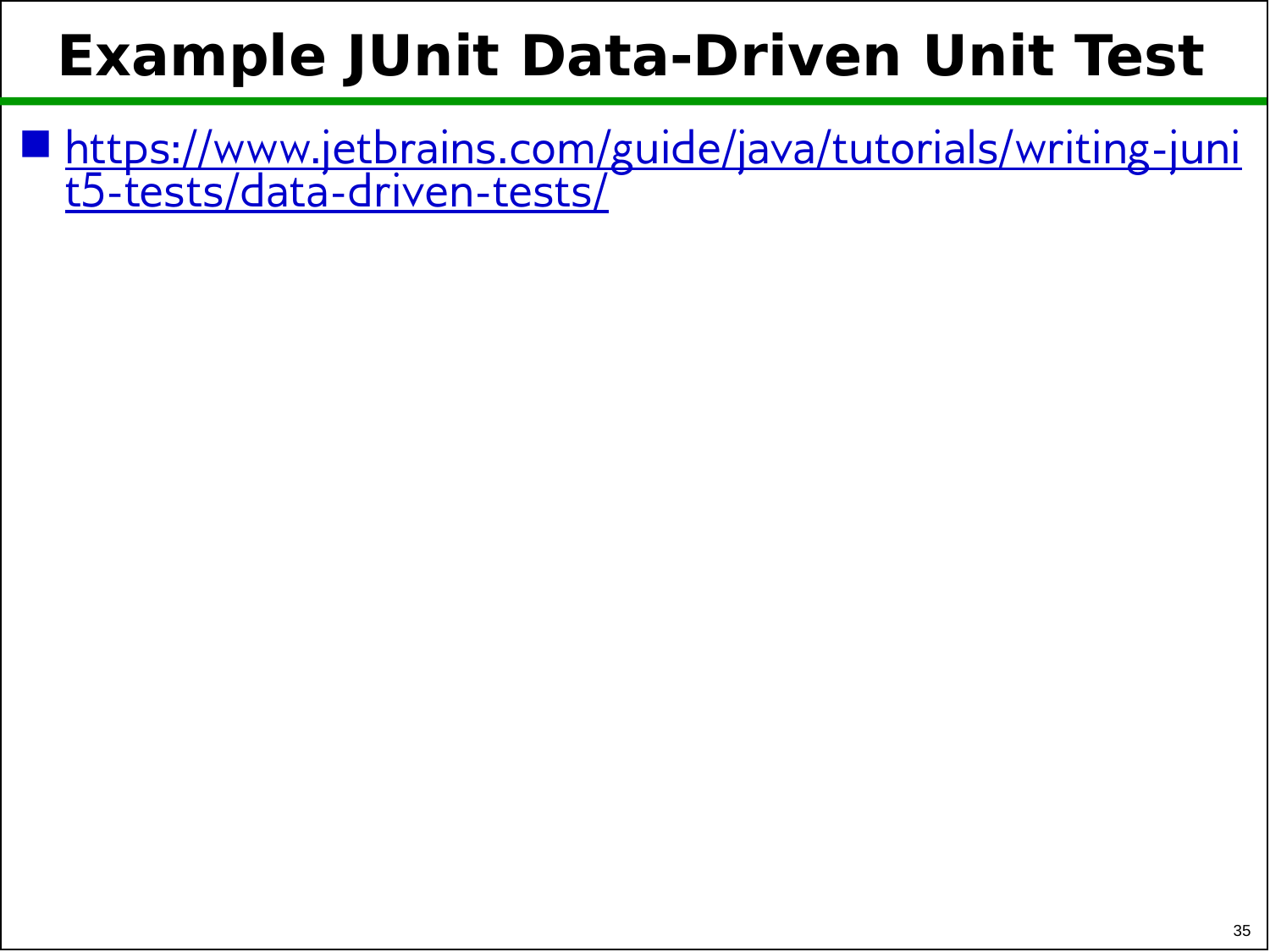

# Example JUnit Data-Driven Unit Test
https://www.jetbrains.com/guide/java/tutorials/writing-junit5-tests/data-driven-tests/

35